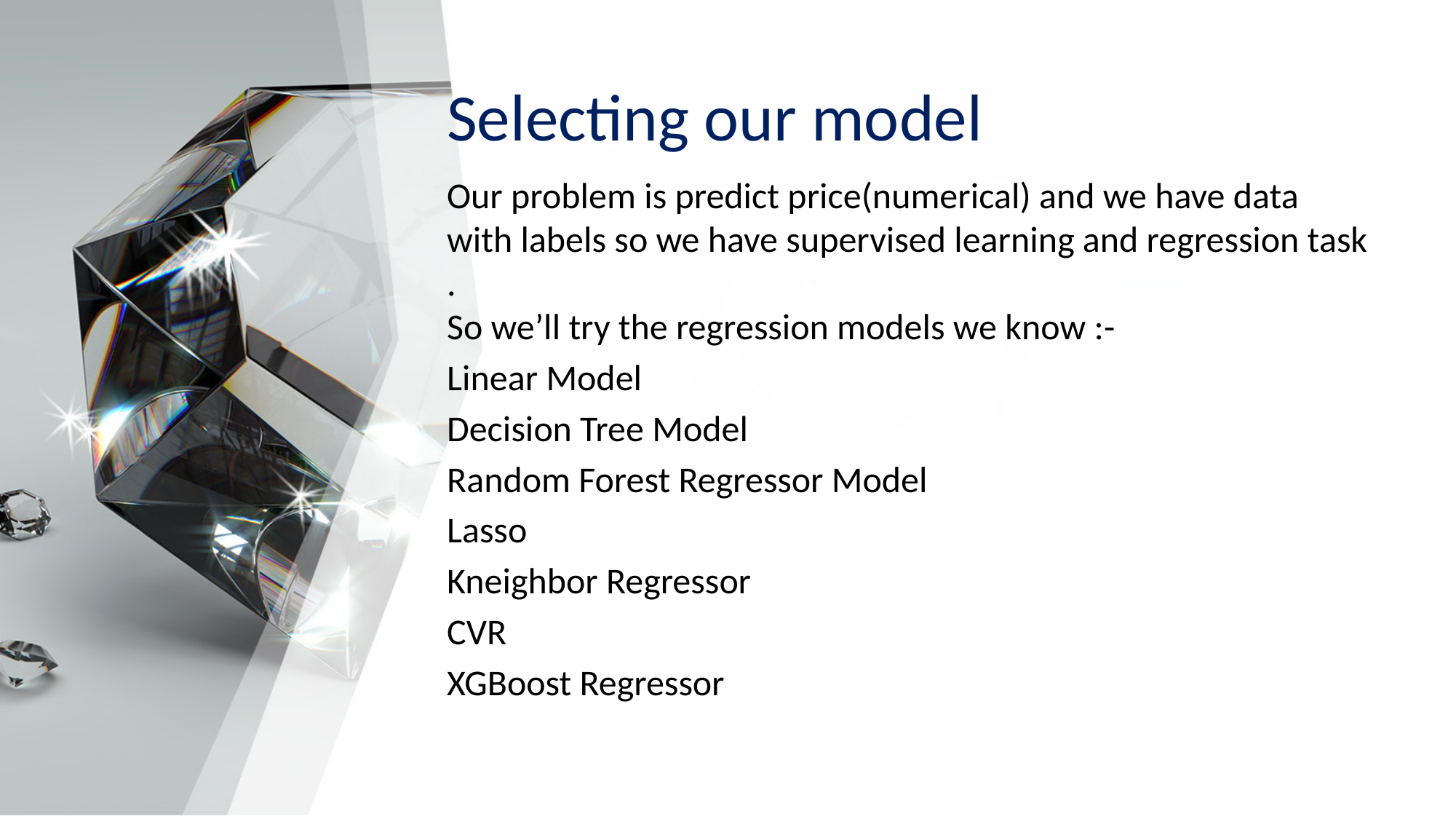

# Selecting our model
Our problem is predict price(numerical) and we have data with labels so we have supervised learning and regression task .
So we’ll try the regression models we know :-
Linear Model
Decision Tree Model
Random Forest Regressor Model
Lasso
Kneighbor Regressor
CVR
XGBoost Regressor